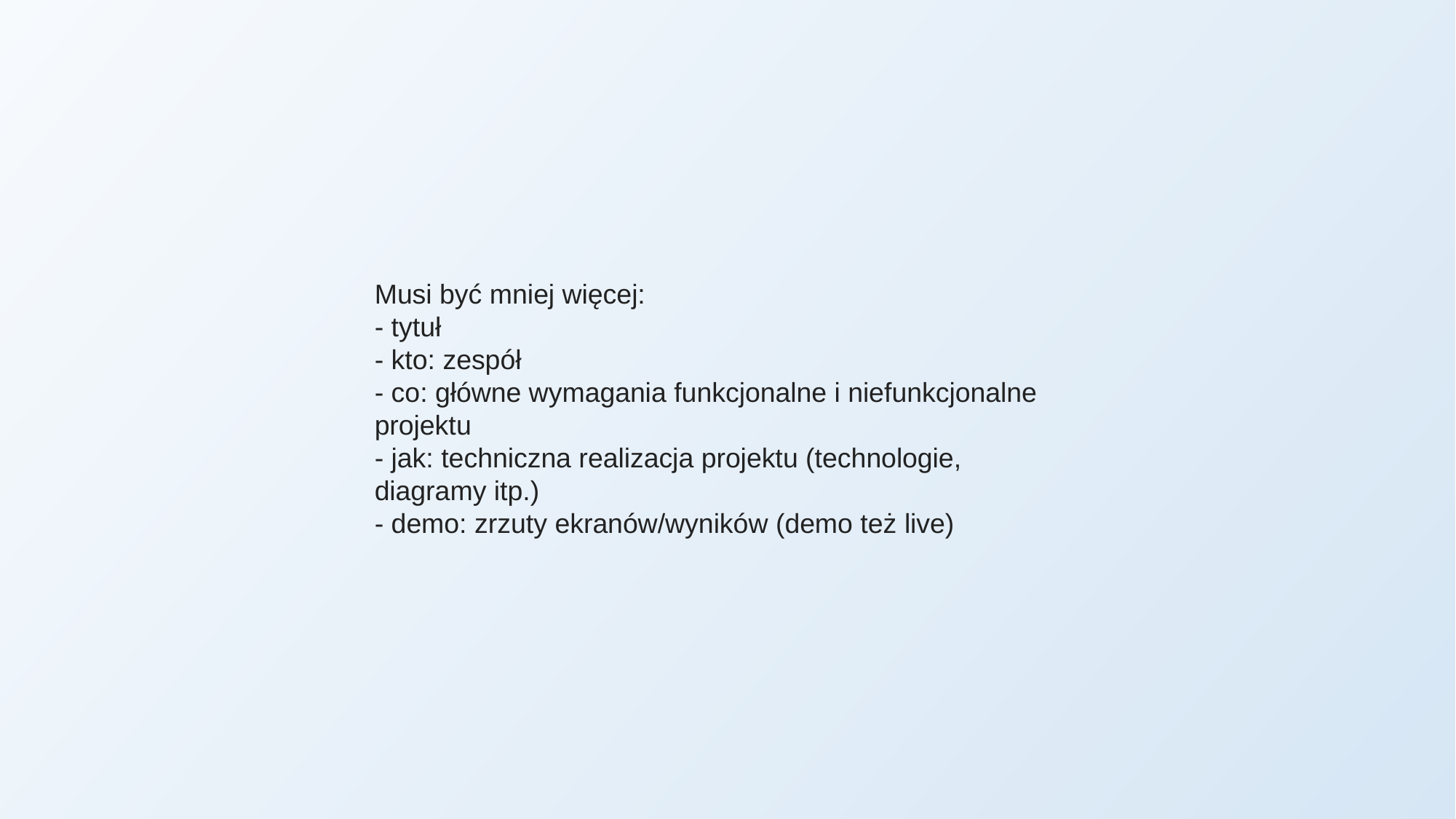

Musi być mniej więcej:
- tytuł
- kto: zespół
- co: główne wymagania funkcjonalne i niefunkcjonalne projektu
- jak: techniczna realizacja projektu (technologie, diagramy itp.)
- demo: zrzuty ekranów/wyników (demo też live)